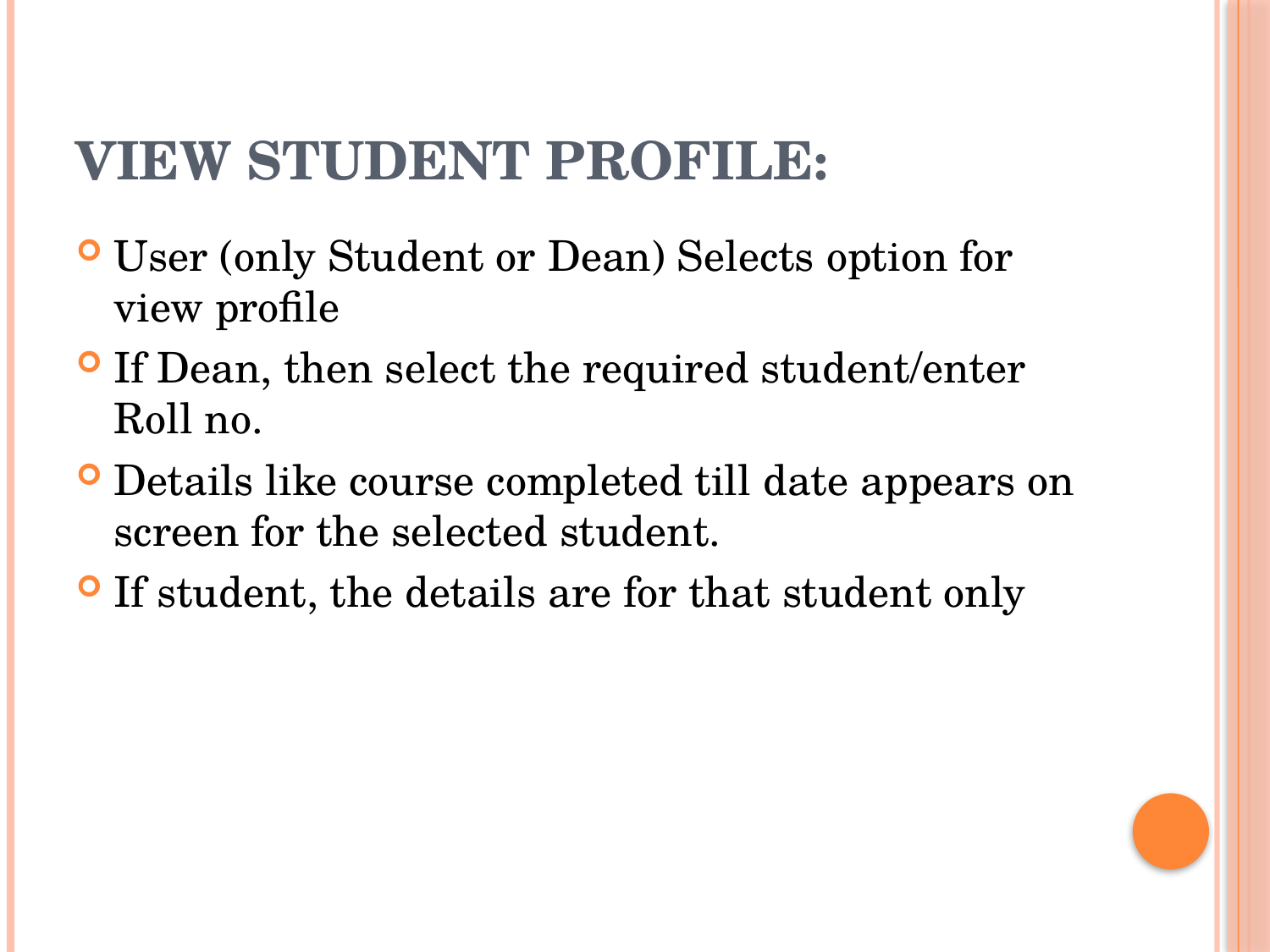

# View Student Profile:
User (only Student or Dean) Selects option for view profile
If Dean, then select the required student/enter Roll no.
Details like course completed till date appears on screen for the selected student.
If student, the details are for that student only